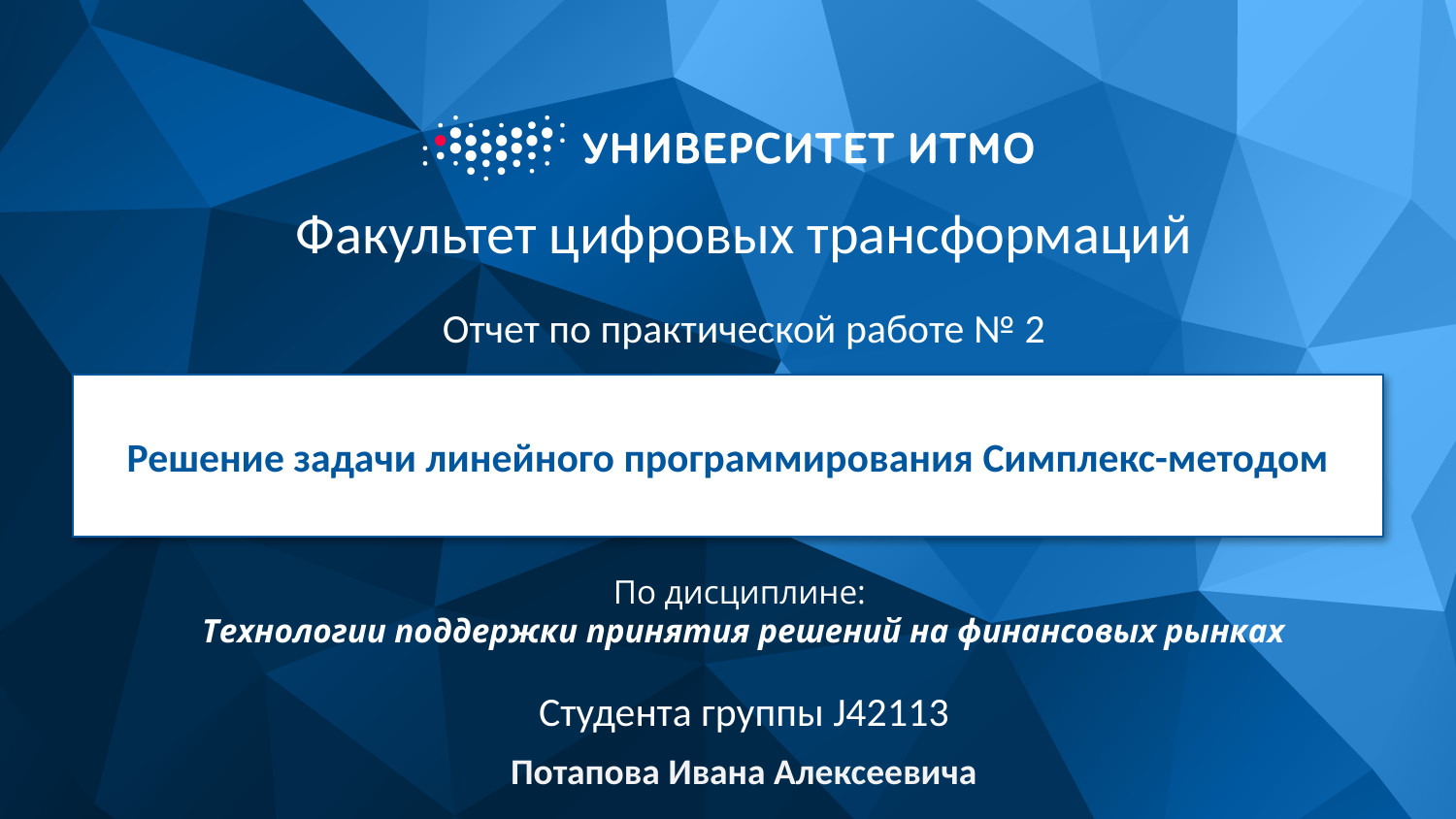

# Факультет цифровых трансформаций
Отчет по практической работе № 2
Решение задачи линейного программирования Симплекс-методом
По дисциплине:
Технологии поддержки принятия решений на финансовых рынках
Студента группы J42113
Потапова Ивана Алексеевича